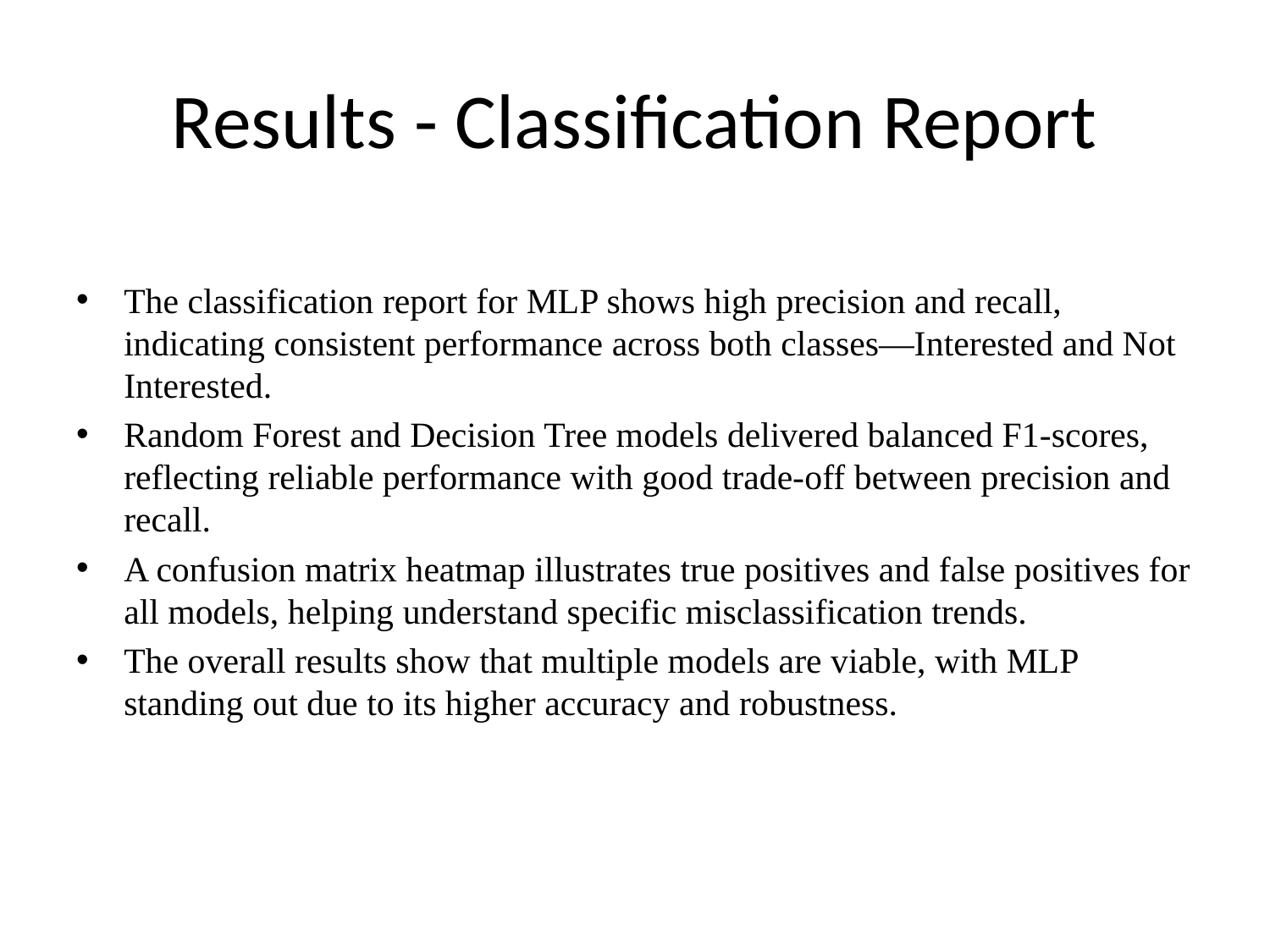

# Results - Classification Report

The classification report for MLP shows high precision and recall, indicating consistent performance across both classes—Interested and Not Interested.
Random Forest and Decision Tree models delivered balanced F1-scores, reflecting reliable performance with good trade-off between precision and recall.
A confusion matrix heatmap illustrates true positives and false positives for all models, helping understand specific misclassification trends.
The overall results show that multiple models are viable, with MLP standing out due to its higher accuracy and robustness.